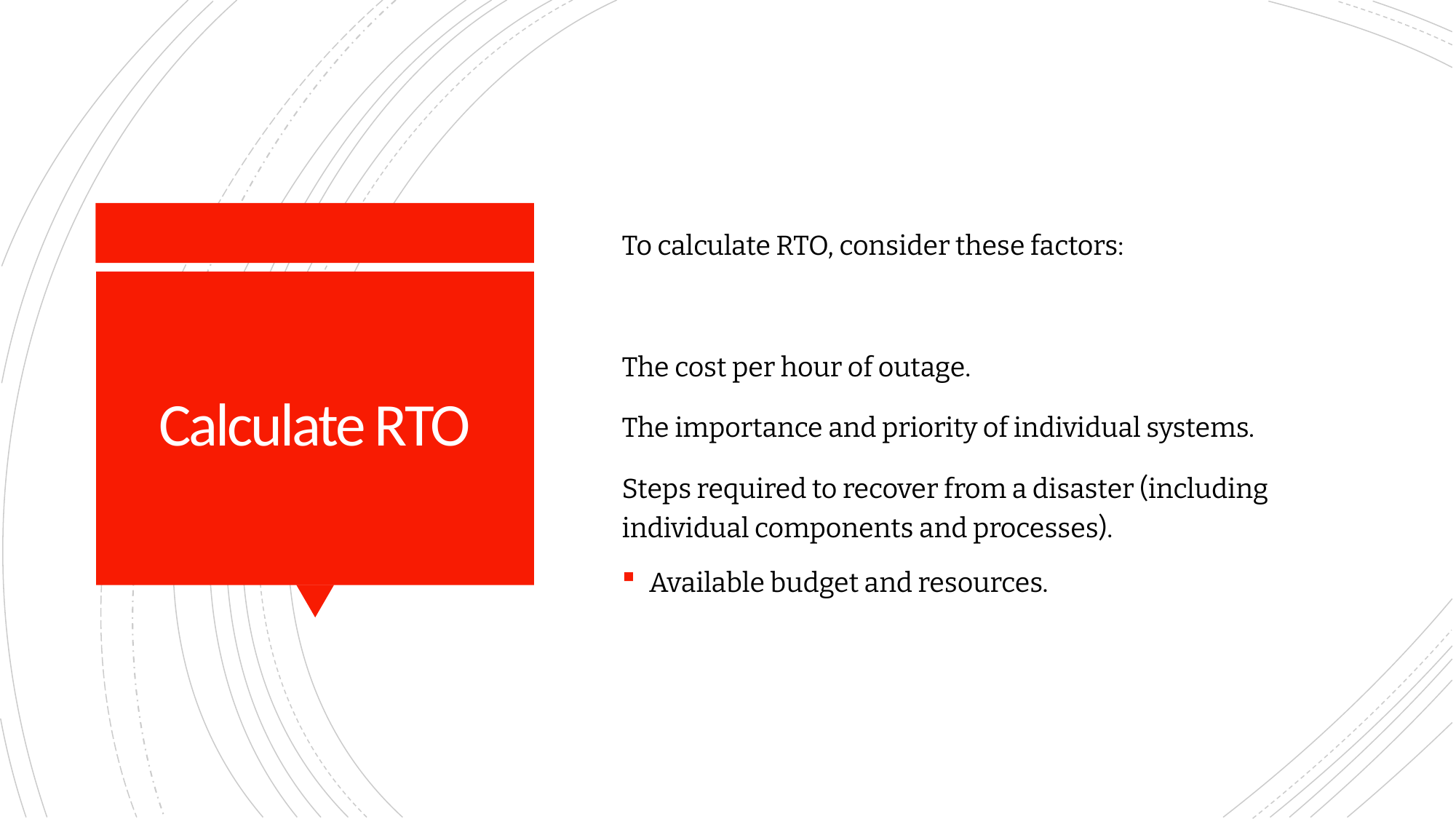

To calculate RTO, consider these factors:

The cost per hour of outage.
The importance and priority of individual systems.
Steps required to recover from a disaster (including individual components and processes).
Available budget and resources.
# Calculate RTO